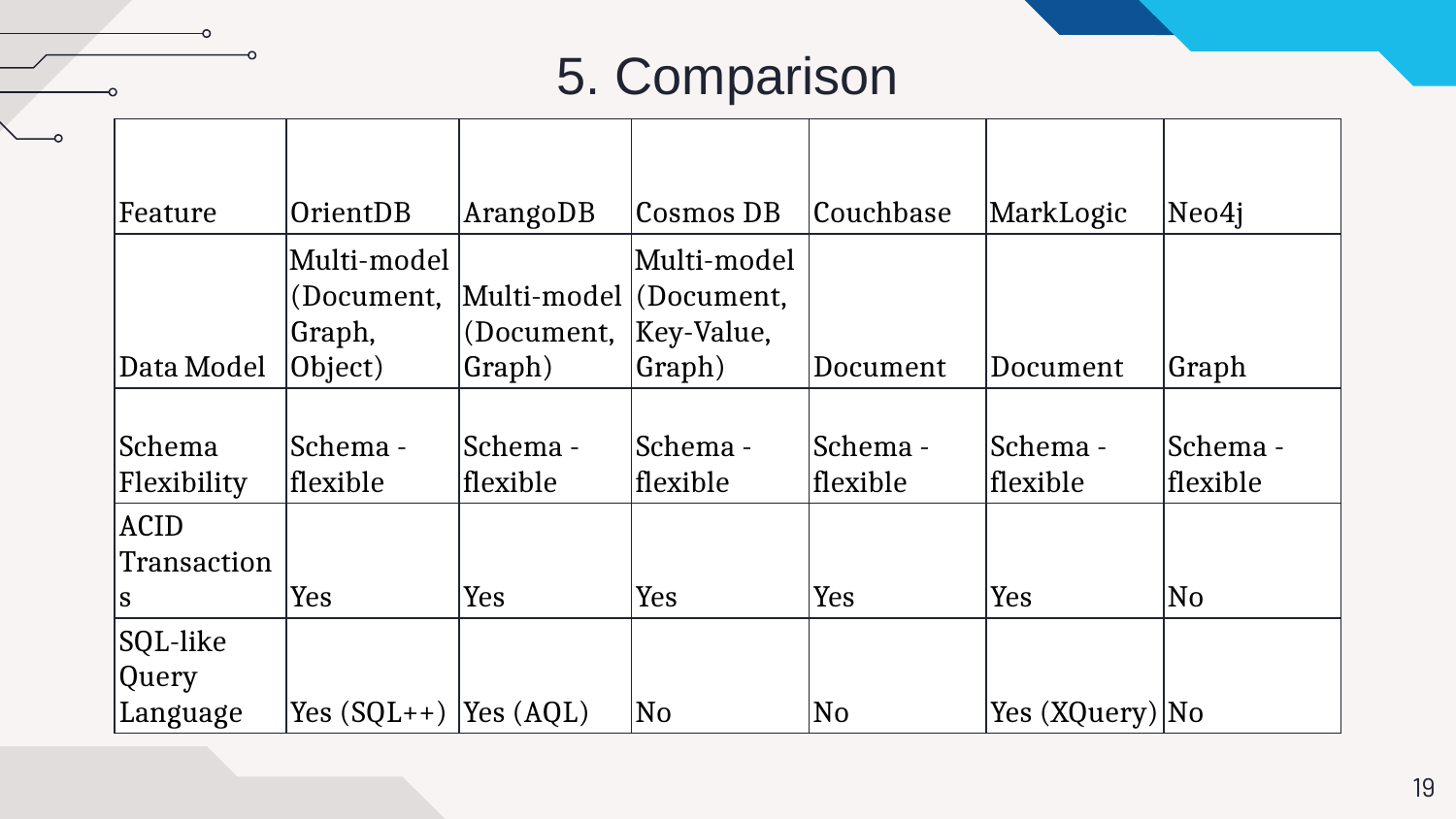

# 5. Comparison
| Feature | OrientDB | ArangoDB | Cosmos DB | Couchbase | MarkLogic | Neo4j |
| --- | --- | --- | --- | --- | --- | --- |
| Data Model | Multi-model (Document, Graph, Object) | Multi-model (Document, Graph) | Multi-model (Document, Key-Value, Graph) | Document | Document | Graph |
| Schema Flexibility | Schema -  flexible | Schema -  flexible | Schema - flexible | Schema - flexible | Schema - flexible | Schema - flexible |
| ACID Transactions | Yes | Yes | Yes | Yes | Yes | No |
| SQL-like Query Language | Yes (SQL++) | Yes (AQL) | No | No | Yes (XQuery) | No |
19